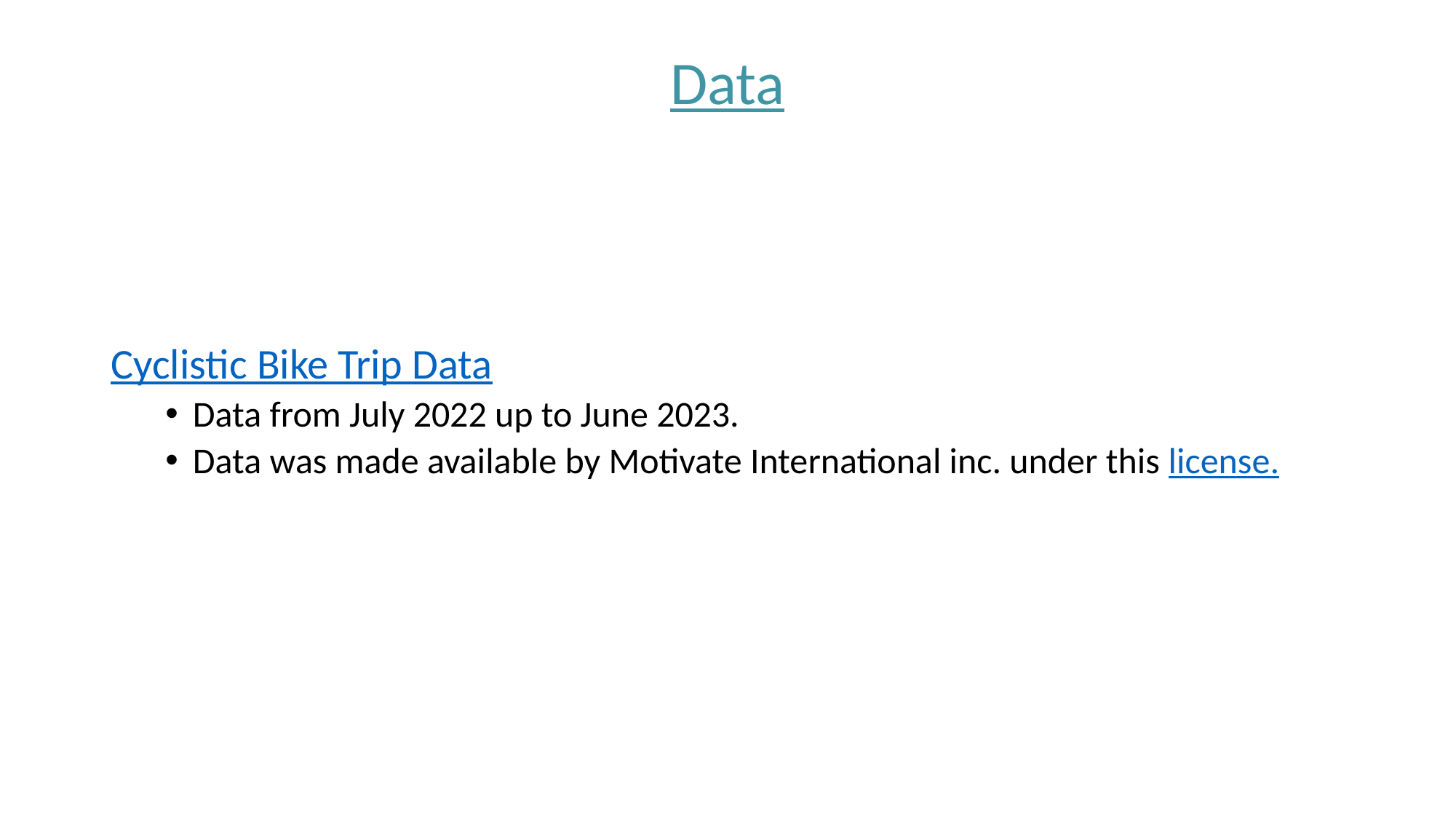

# Data
Cyclistic Bike Trip Data
Data from July 2022 up to June 2023.
Data was made available by Motivate International inc. under this license.